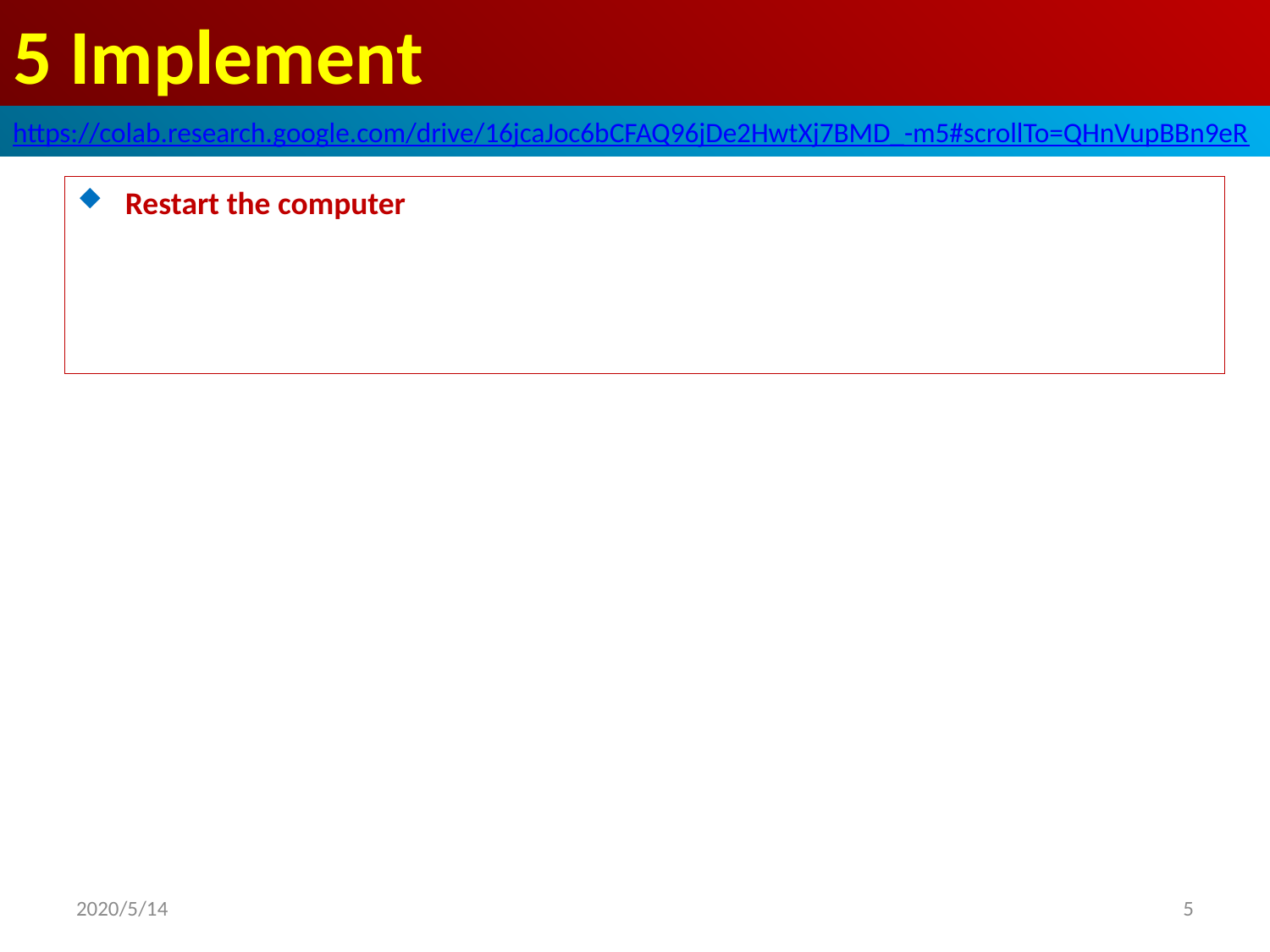

# 5 Implement
https://colab.research.google.com/drive/16jcaJoc6bCFAQ96jDe2HwtXj7BMD_-m5#scrollTo=QHnVupBBn9eR
Restart the computer

2020/5/14
5